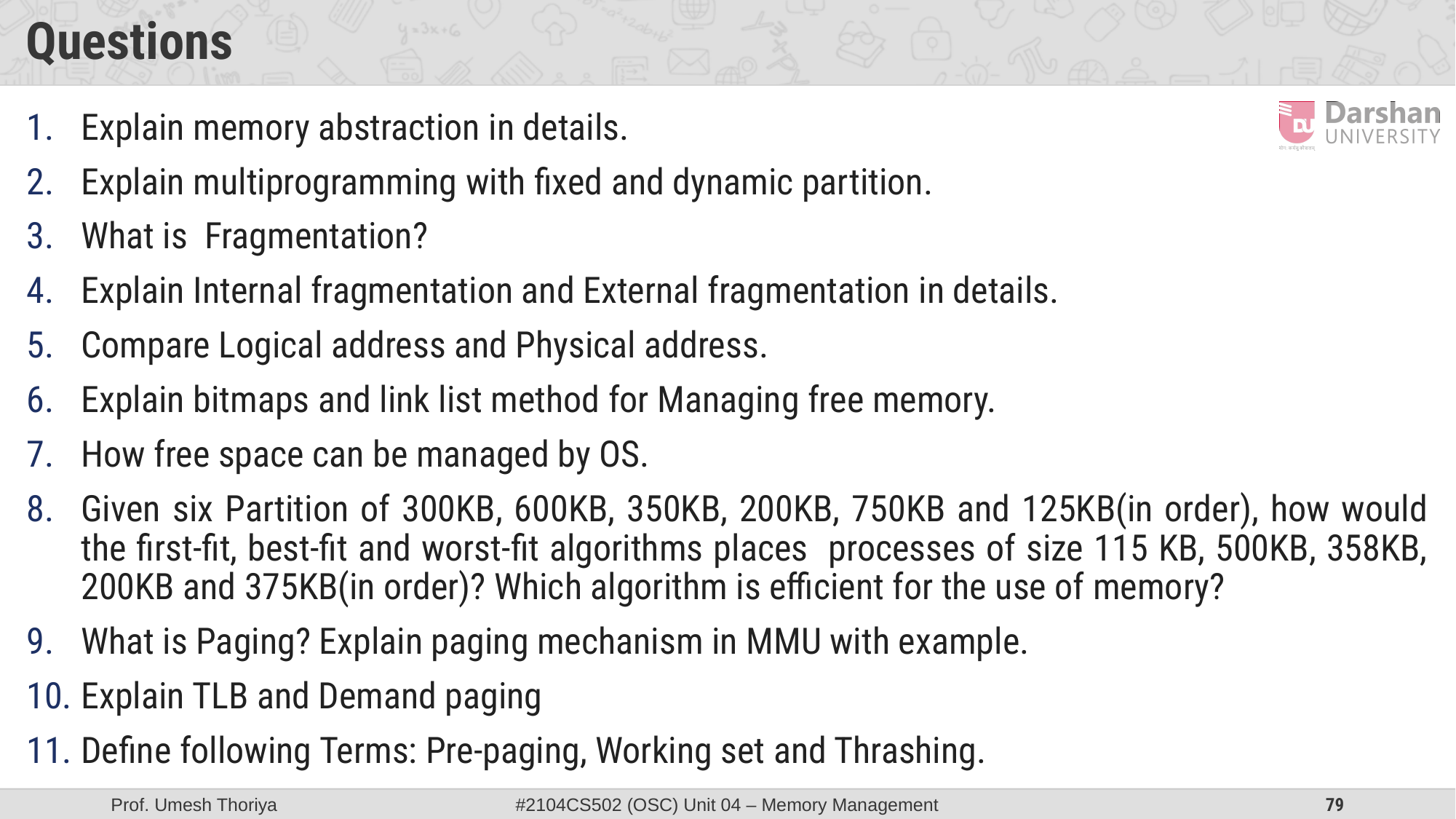

# Questions
Explain memory abstraction in details.
Explain multiprogramming with fixed and dynamic partition.
What is  Fragmentation?
Explain Internal fragmentation and External fragmentation in details.
Compare Logical address and Physical address.
Explain bitmaps and link list method for Managing free memory.
How free space can be managed by OS.
Given six Partition of 300KB, 600KB, 350KB, 200KB, 750KB and 125KB(in order), how would the first-fit, best-fit and worst-fit algorithms places  processes of size 115 KB, 500KB, 358KB, 200KB and 375KB(in order)? Which algorithm is efficient for the use of memory?
What is Paging? Explain paging mechanism in MMU with example.
Explain TLB and Demand paging
Define following Terms: Pre-paging, Working set and Thrashing.